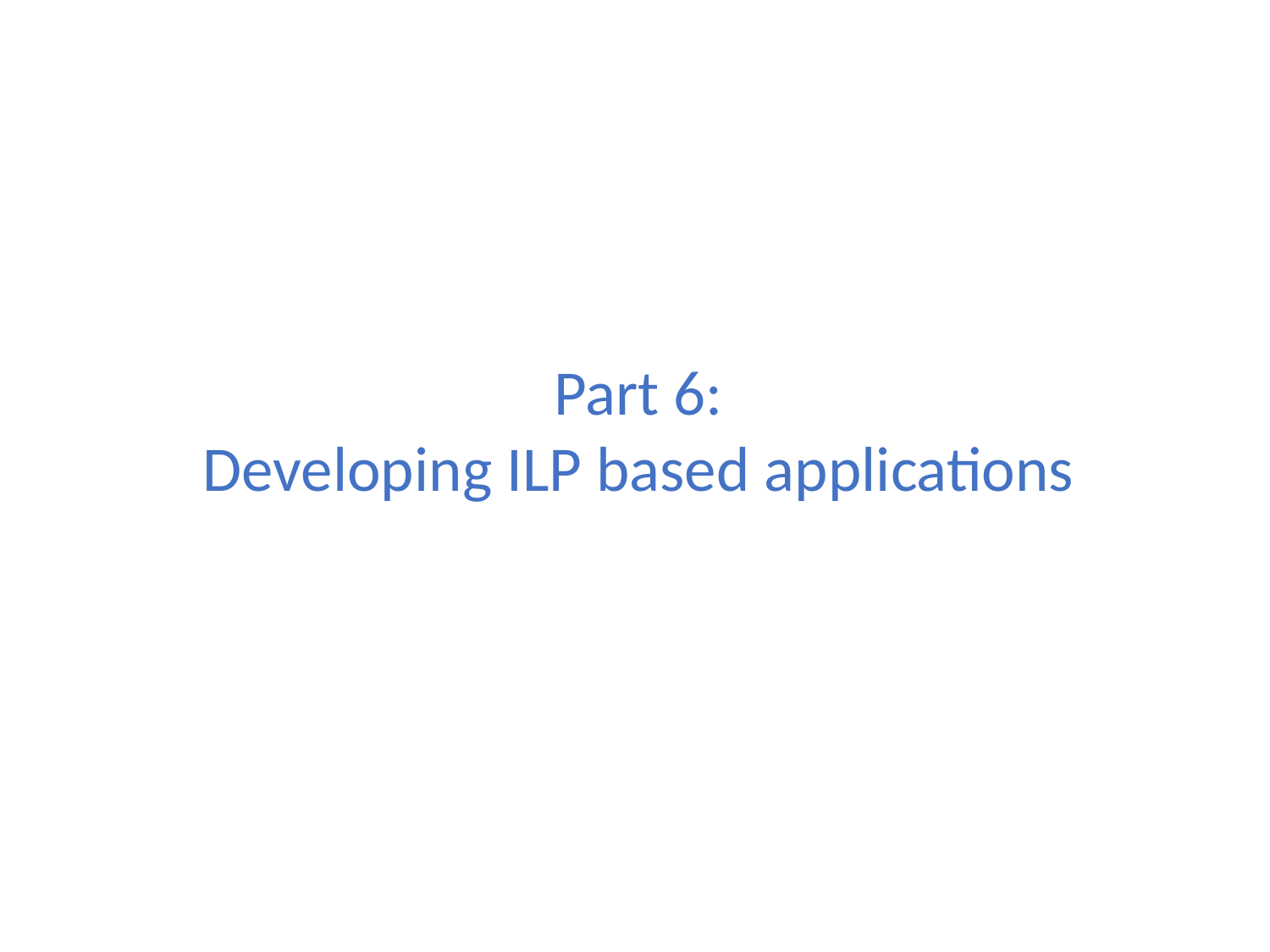

# Part 6: Developing ILP based applications